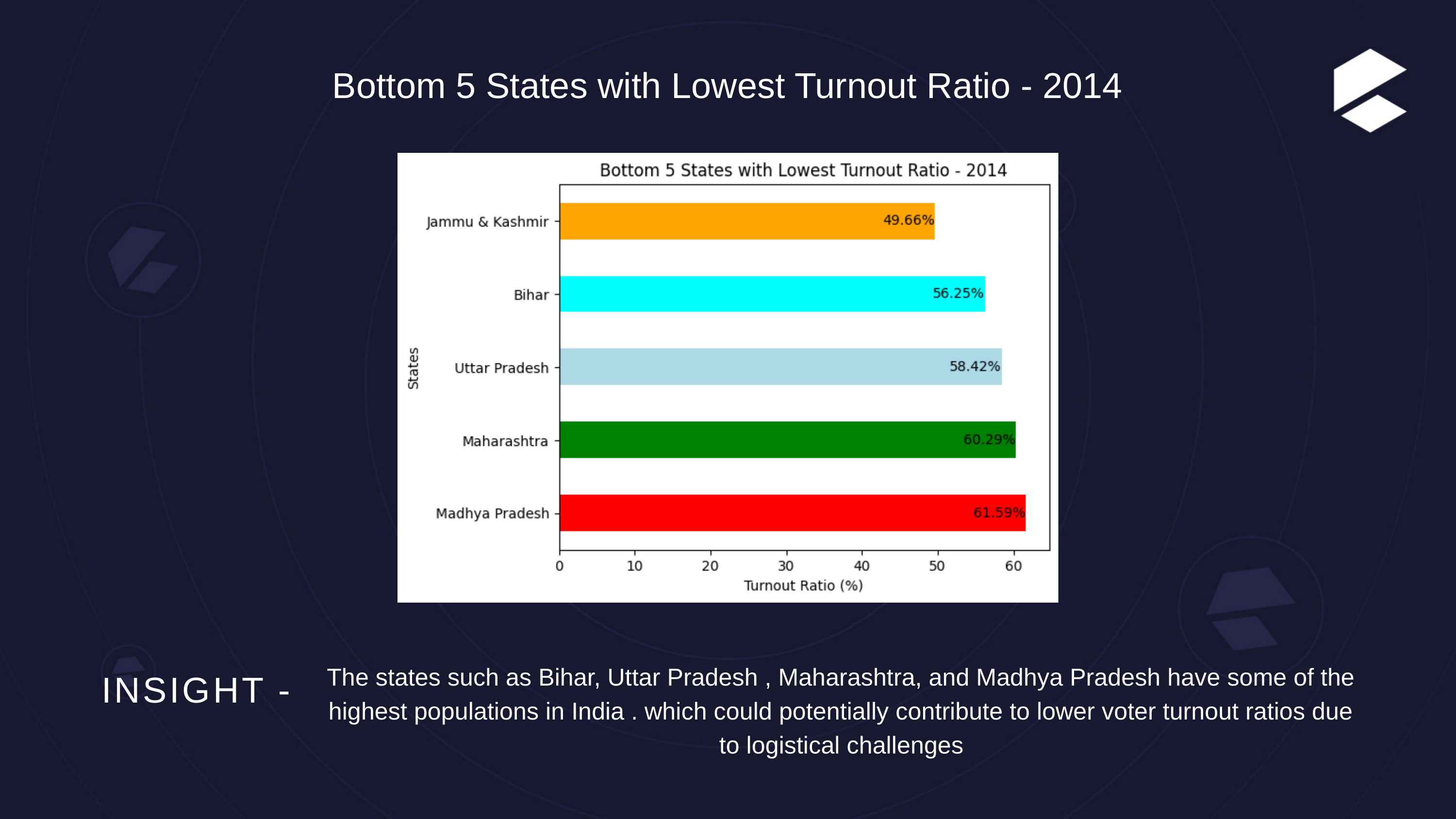

Bottom 5 States with Lowest Turnout Ratio - 2014

The states such as Bihar, Uttar Pradesh , Maharashtra, and Madhya Pradesh have some of the highest populations in India . which could potentially contribute to lower voter turnout ratios due to logistical challenges
INSIGHT -